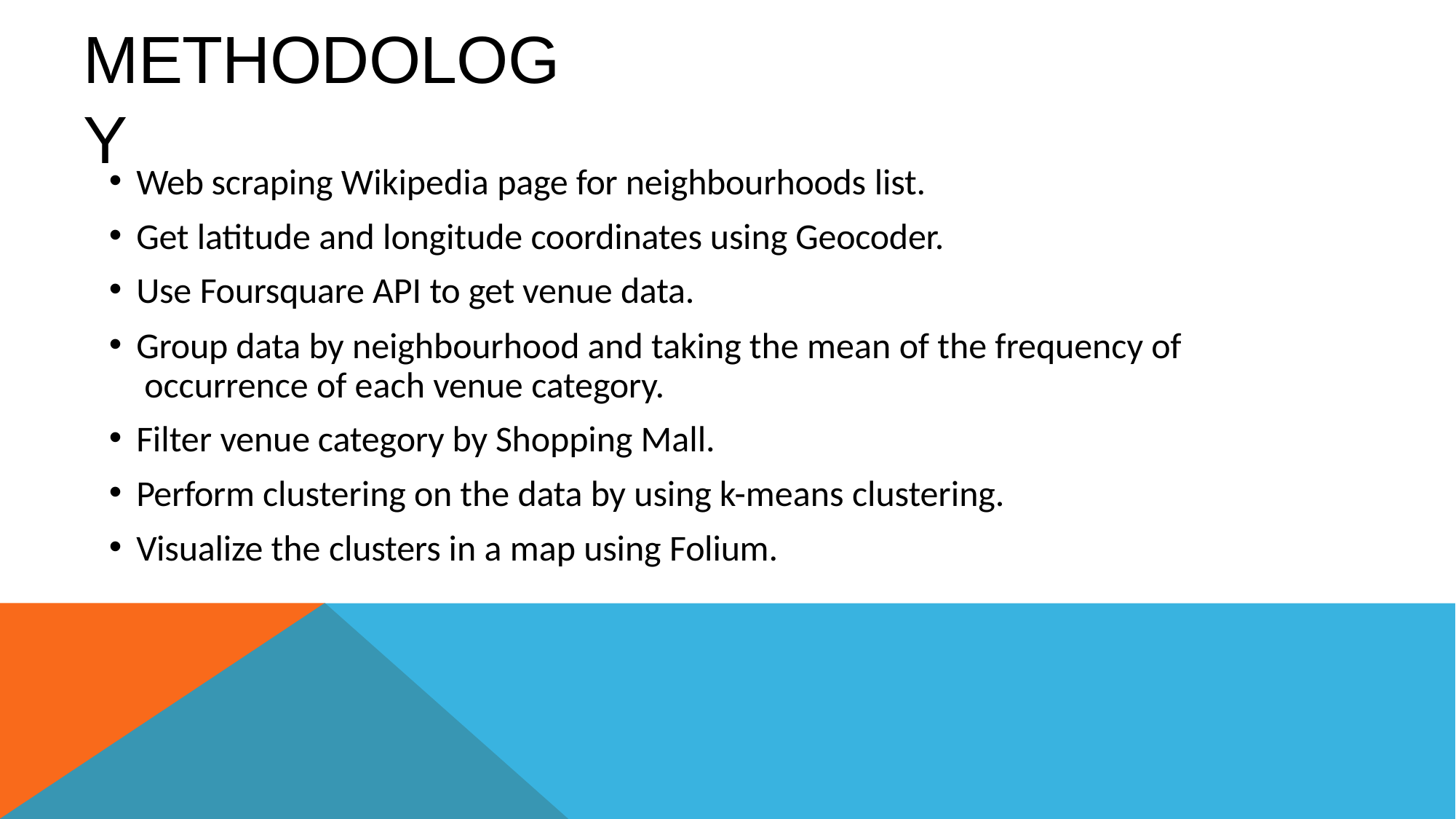

# Methodology
Web scraping Wikipedia page for neighbourhoods list.
Get latitude and longitude coordinates using Geocoder.
Use Foursquare API to get venue data.
Group data by neighbourhood and taking the mean of the frequency of  occurrence of each venue category.
Filter venue category by Shopping Mall.
Perform clustering on the data by using k-means clustering.
Visualize the clusters in a map using Folium.